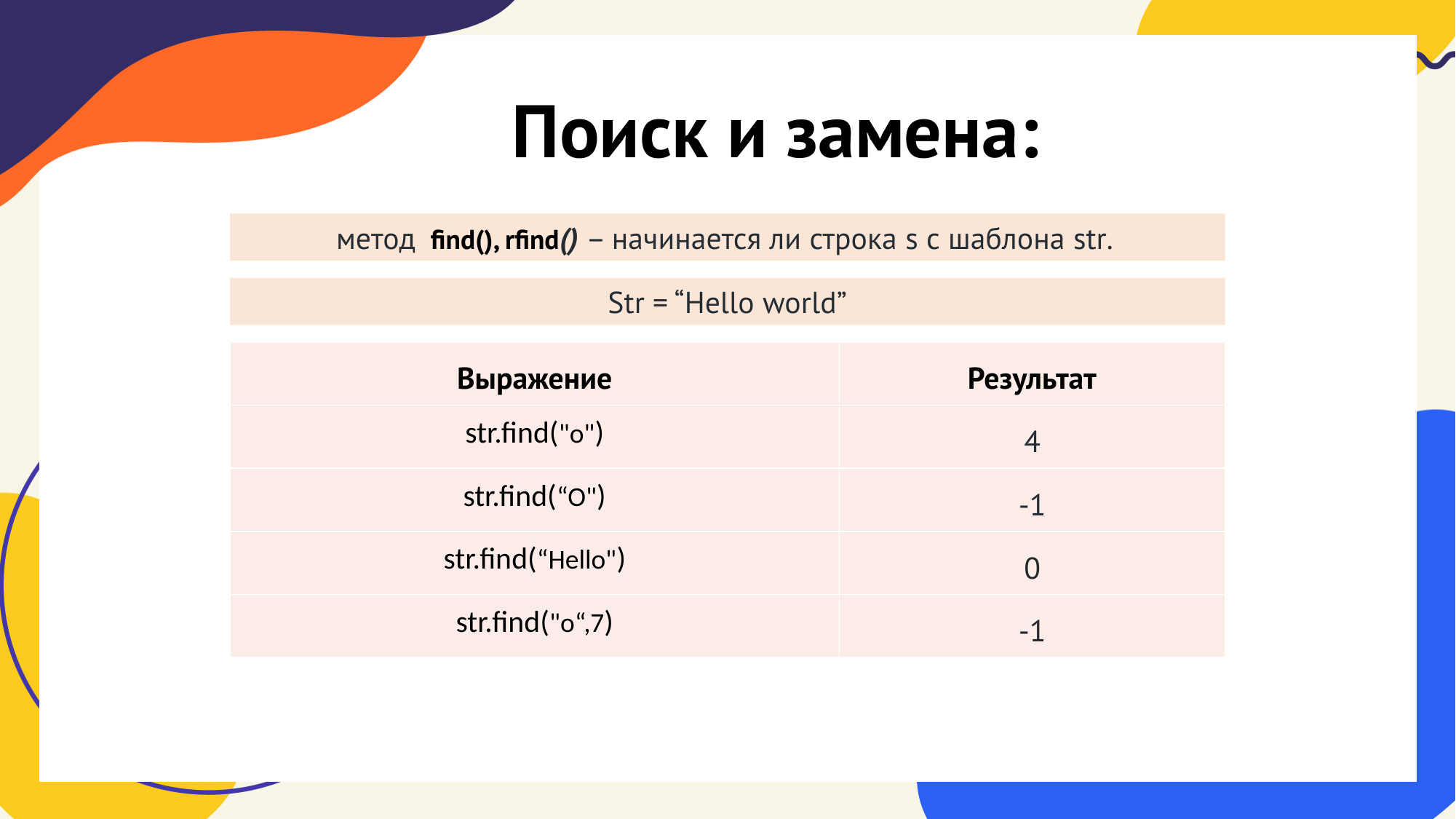

# Поиск и замена:
метод  find(), rfind() – начинается ли строка s с шаблона str.
Str = “Hello world”
| Выражение | Результат |
| --- | --- |
| str.find("o") | 4 |
| str.find(“O") | -1 |
| str.find(“Hello") | 0 |
| str.find("o“,7) | -1 |